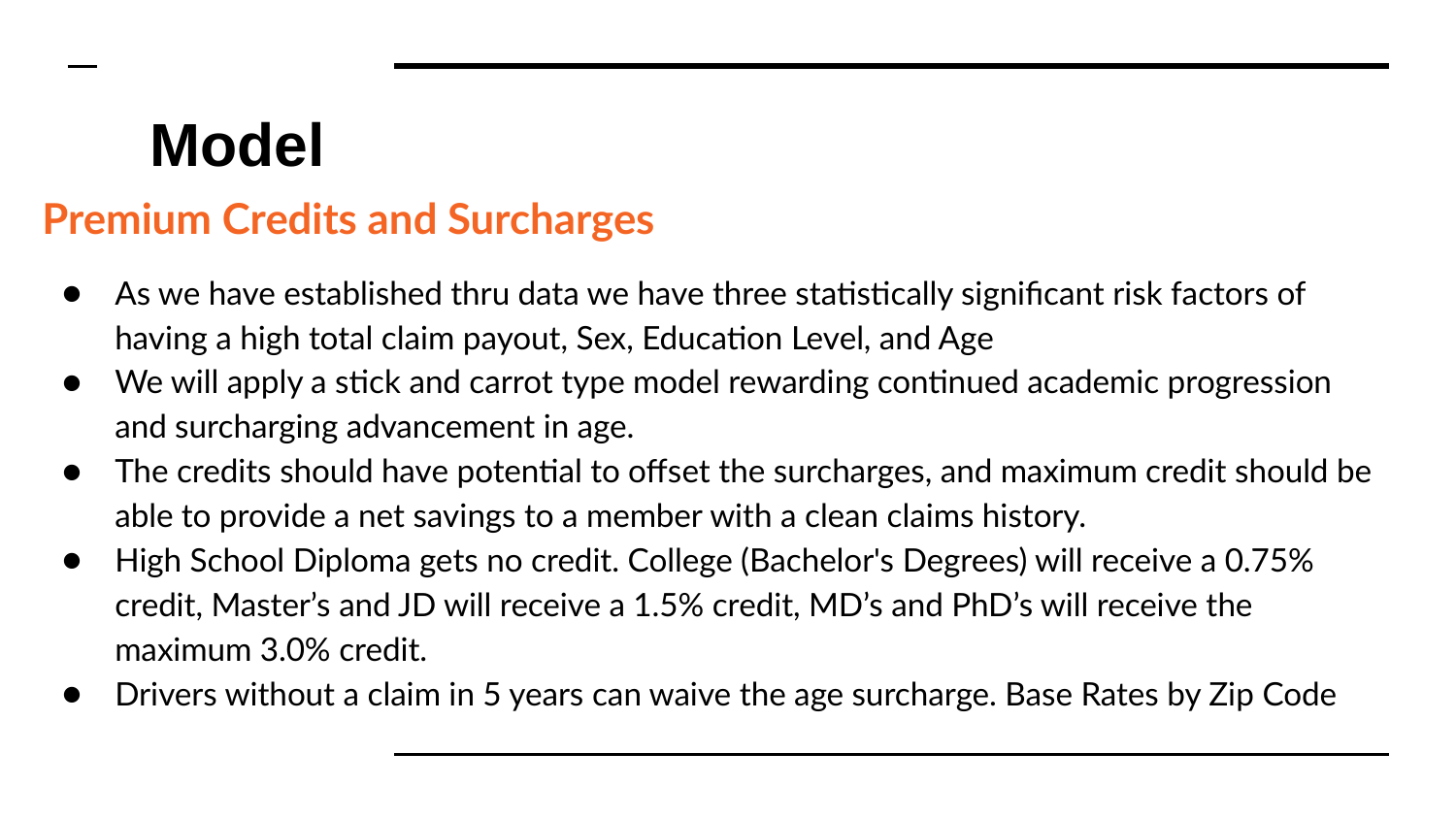

# Model
Premium Credits and Surcharges
As we have established thru data we have three statistically significant risk factors of having a high total claim payout, Sex, Education Level, and Age
We will apply a stick and carrot type model rewarding continued academic progression and surcharging advancement in age.
The credits should have potential to offset the surcharges, and maximum credit should be able to provide a net savings to a member with a clean claims history.
High School Diploma gets no credit. College (Bachelor's Degrees) will receive a 0.75% credit, Master’s and JD will receive a 1.5% credit, MD’s and PhD’s will receive the maximum 3.0% credit.
Drivers without a claim in 5 years can waive the age surcharge. Base Rates by Zip Code